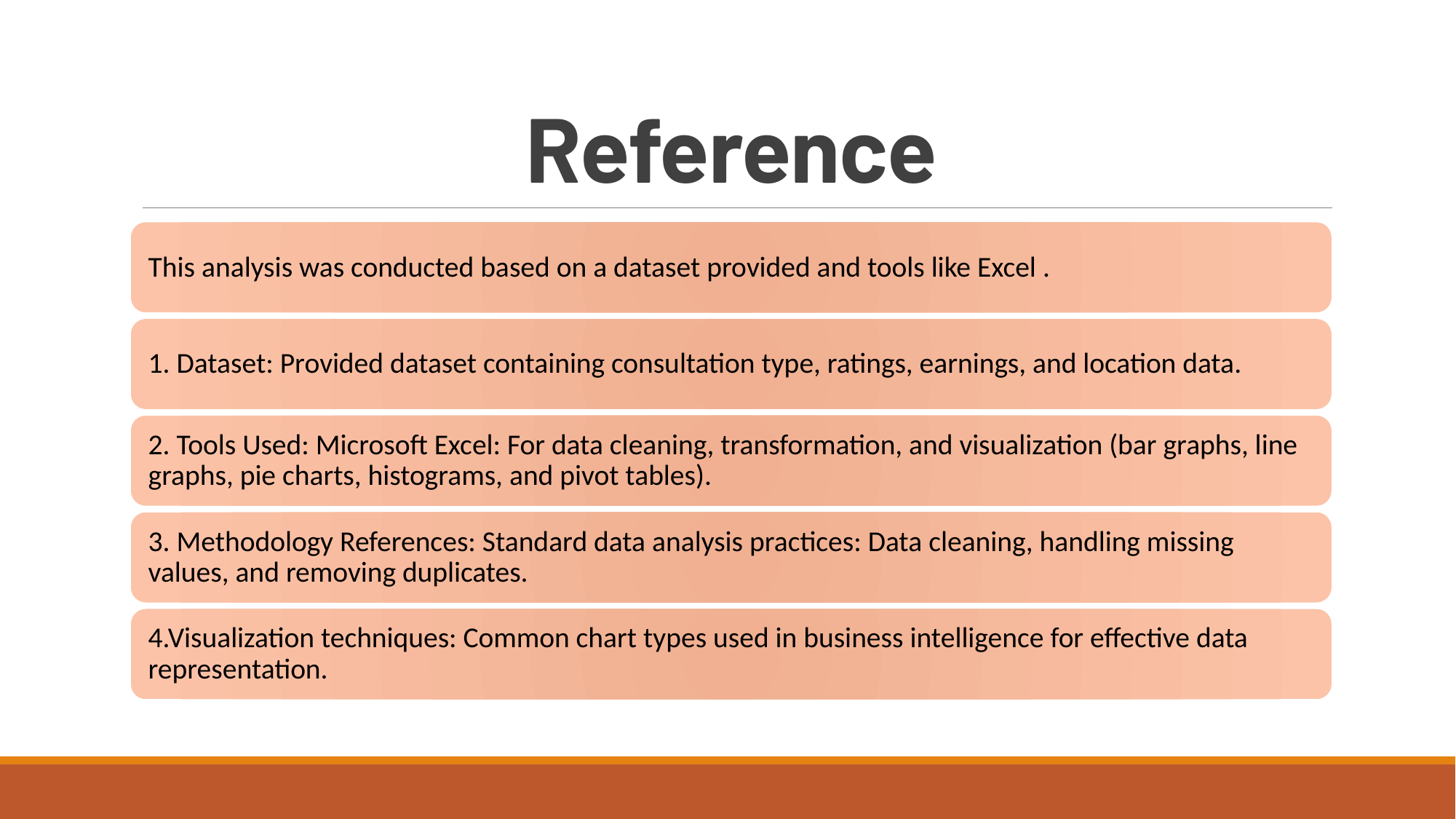

# Reference
This analysis was conducted based on a dataset provided and tools like Excel .
1. Dataset: Provided dataset containing consultation type, ratings, earnings, and location data.
2. Tools Used: Microsoft Excel: For data cleaning, transformation, and visualization (bar graphs, line graphs, pie charts, histograms, and pivot tables).
3. Methodology References: Standard data analysis practices: Data cleaning, handling missing values, and removing duplicates.
4.Visualization techniques: Common chart types used in business intelligence for effective data representation.